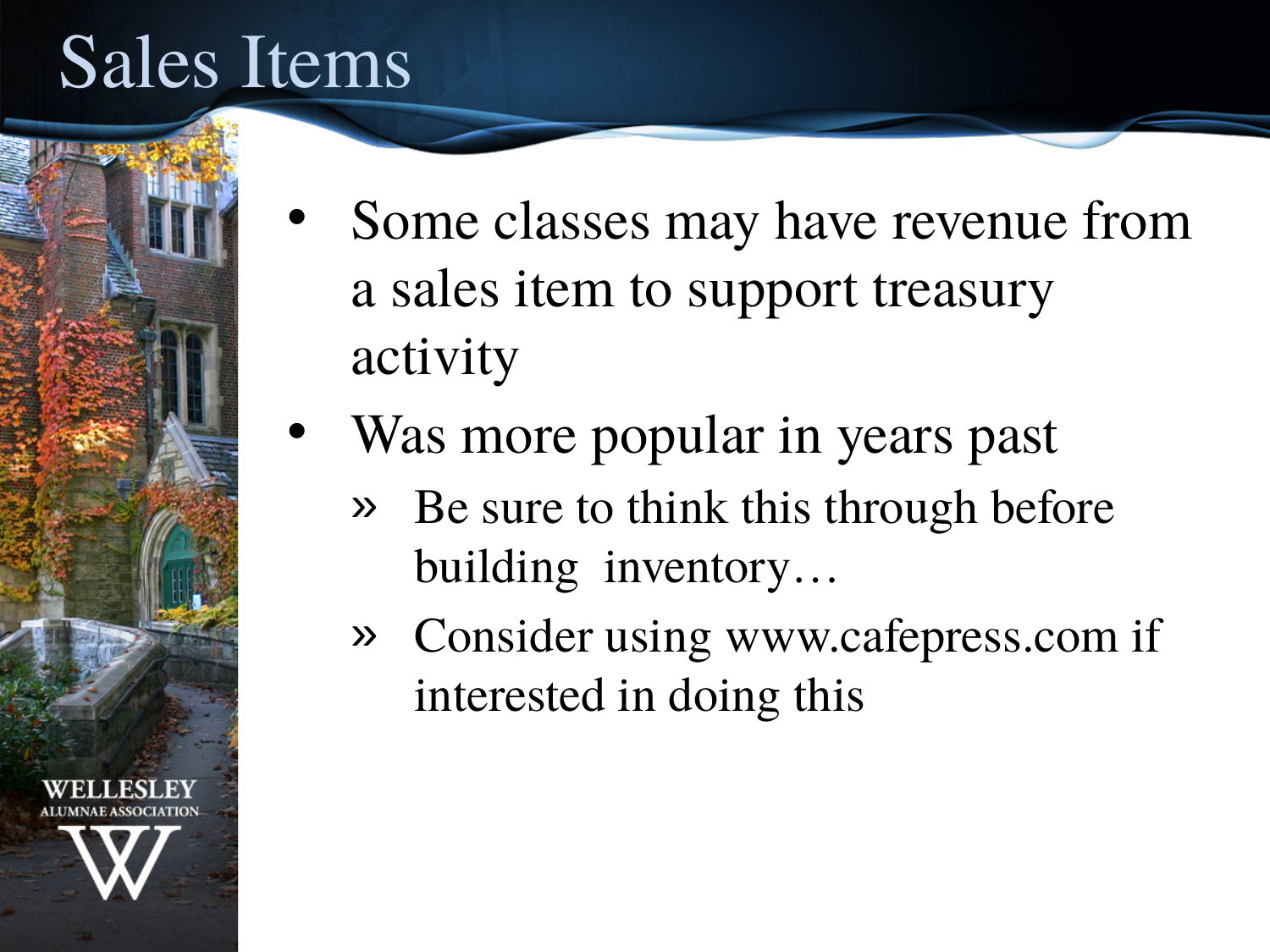

Sales Items
Some classes may have revenue from a sales item to support treasury activity
Was more popular in years past
Be sure to think this through before building  inventory…
Consider using www.cafepress.com if interested in doing this